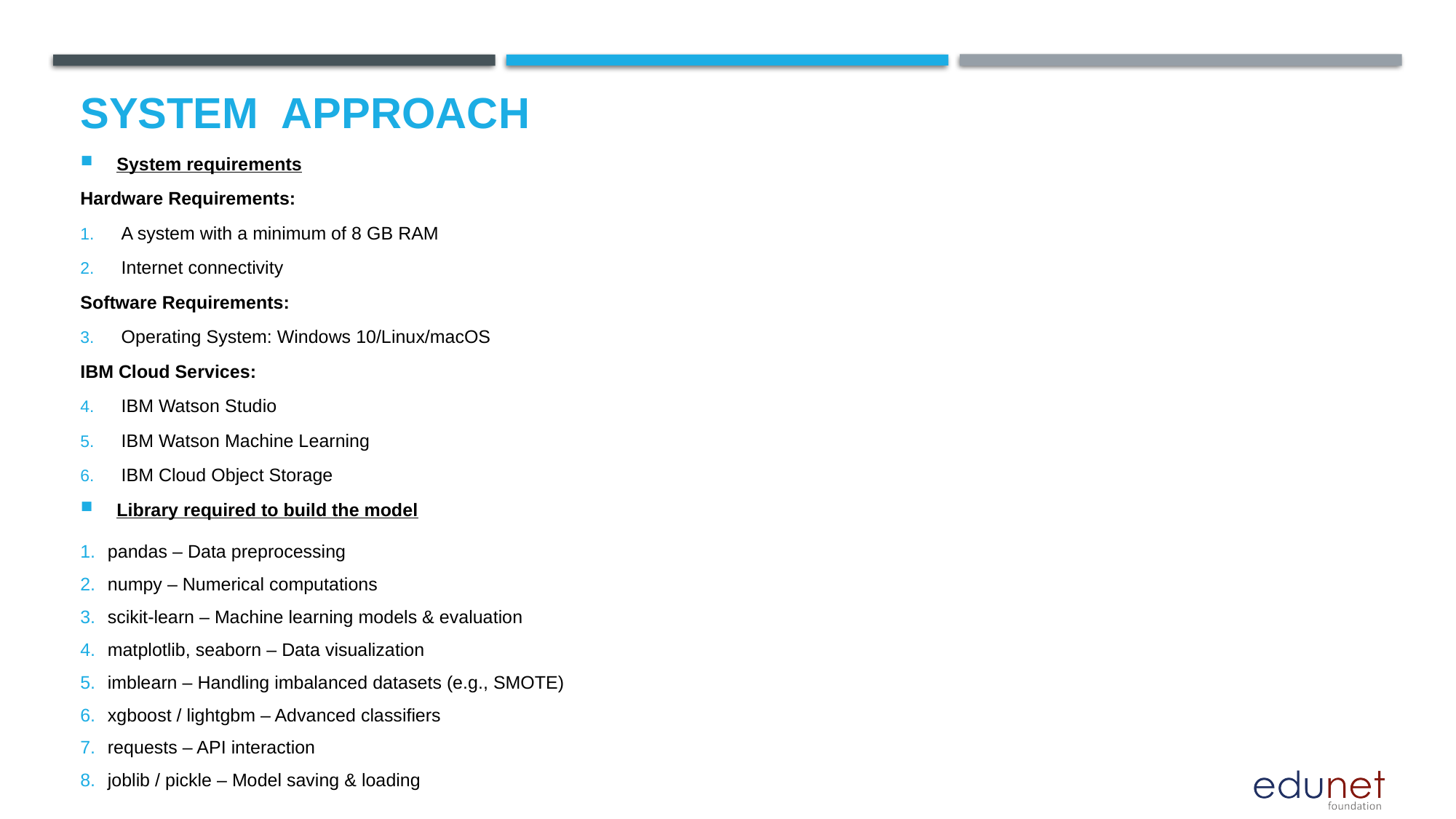

# System  Approach
System requirements
Hardware Requirements:
A system with a minimum of 8 GB RAM
Internet connectivity
Software Requirements:
Operating System: Windows 10/Linux/macOS
IBM Cloud Services:
IBM Watson Studio
IBM Watson Machine Learning
IBM Cloud Object Storage
Library required to build the model
pandas – Data preprocessing
numpy – Numerical computations
scikit-learn – Machine learning models & evaluation
matplotlib, seaborn – Data visualization
imblearn – Handling imbalanced datasets (e.g., SMOTE)
xgboost / lightgbm – Advanced classifiers
requests – API interaction
joblib / pickle – Model saving & loading